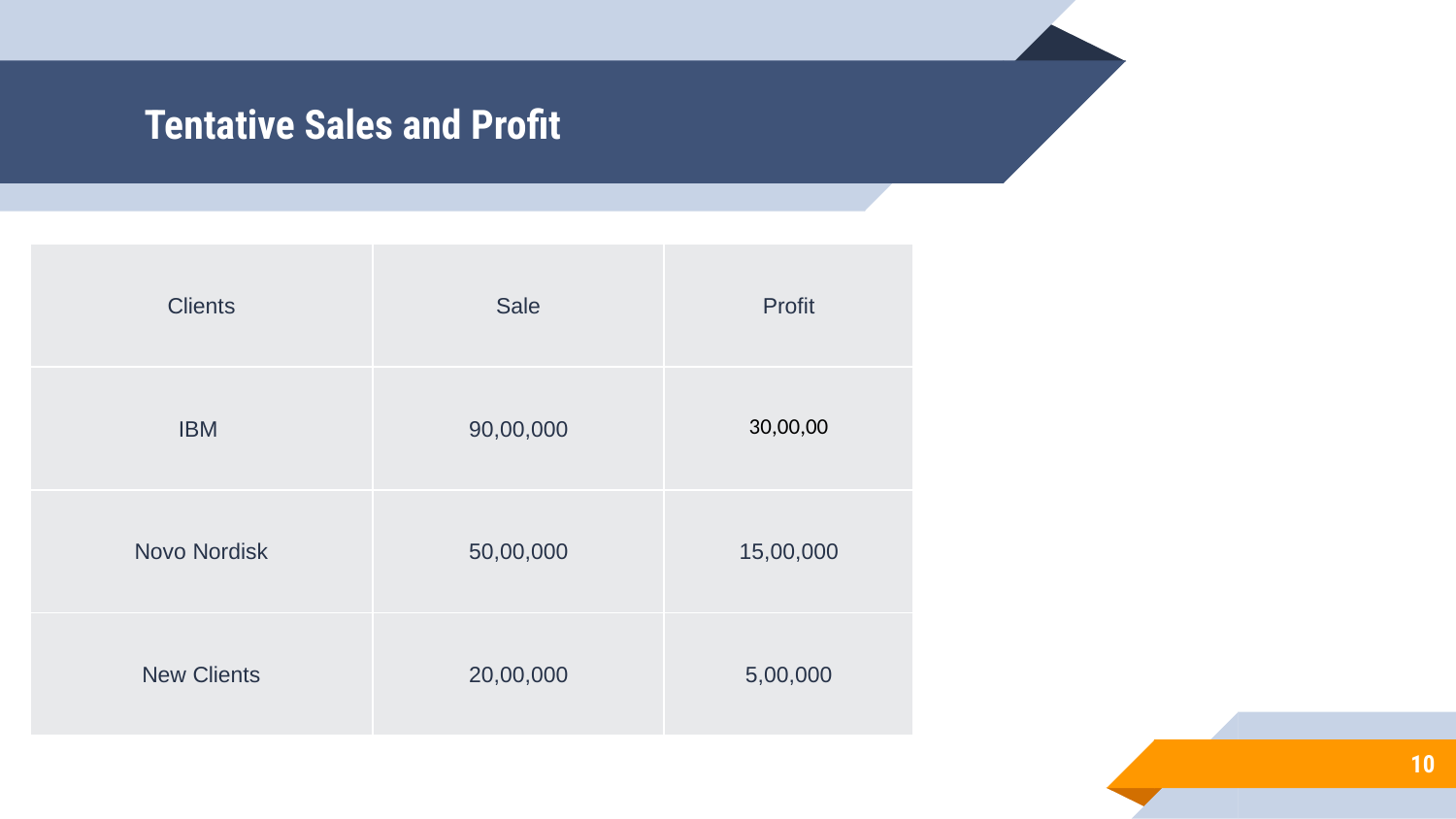

# Tentative Sales and Profit
| Clients | Sale | Profit |
| --- | --- | --- |
| IBM | 90,00,000 | 30,00,00 |
| Novo Nordisk | 50,00,000 | 15,00,000 |
| New Clients | 20,00,000 | 5,00,000 |
10